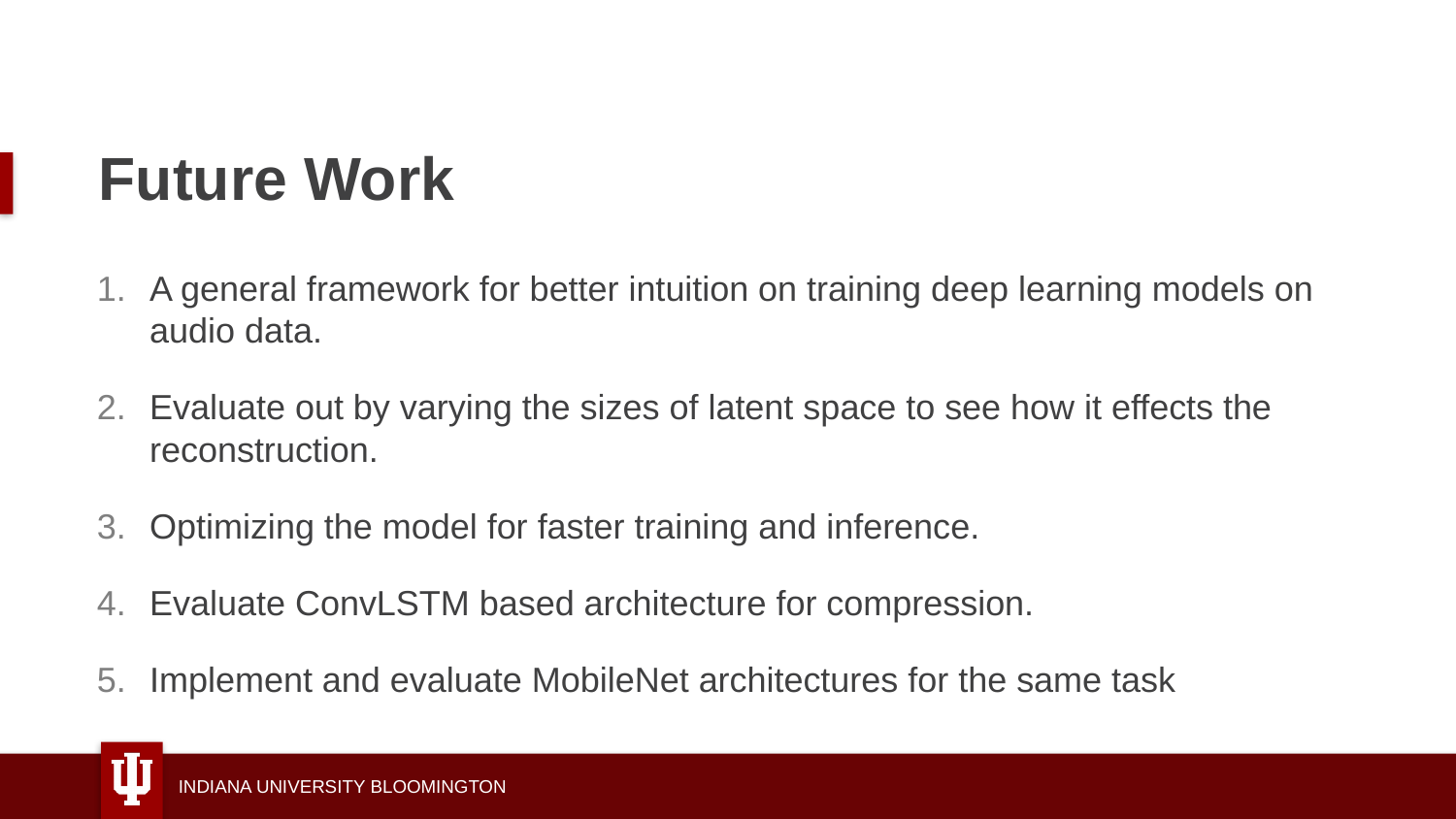

# Future Work
A general framework for better intuition on training deep learning models on audio data.
Evaluate out by varying the sizes of latent space to see how it effects the reconstruction.
Optimizing the model for faster training and inference.
Evaluate ConvLSTM based architecture for compression.
Implement and evaluate MobileNet architectures for the same task